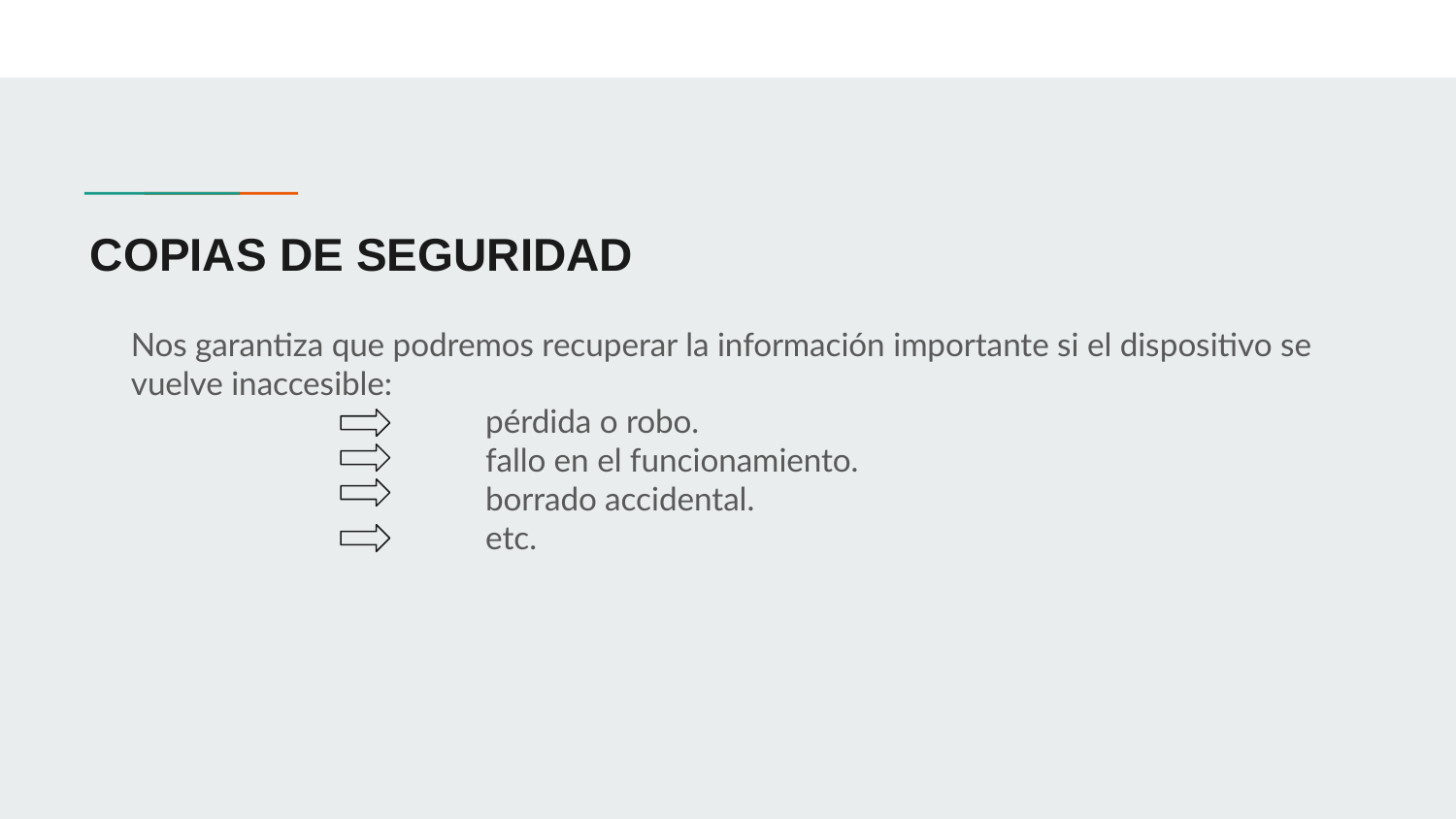

# COPIAS DE SEGURIDAD
Nos garantiza que podremos recuperar la información importante si el dispositivo se vuelve inaccesible:
                                           pérdida o robo.
                                           fallo en el funcionamiento.
                                           borrado accidental.
                                           etc.